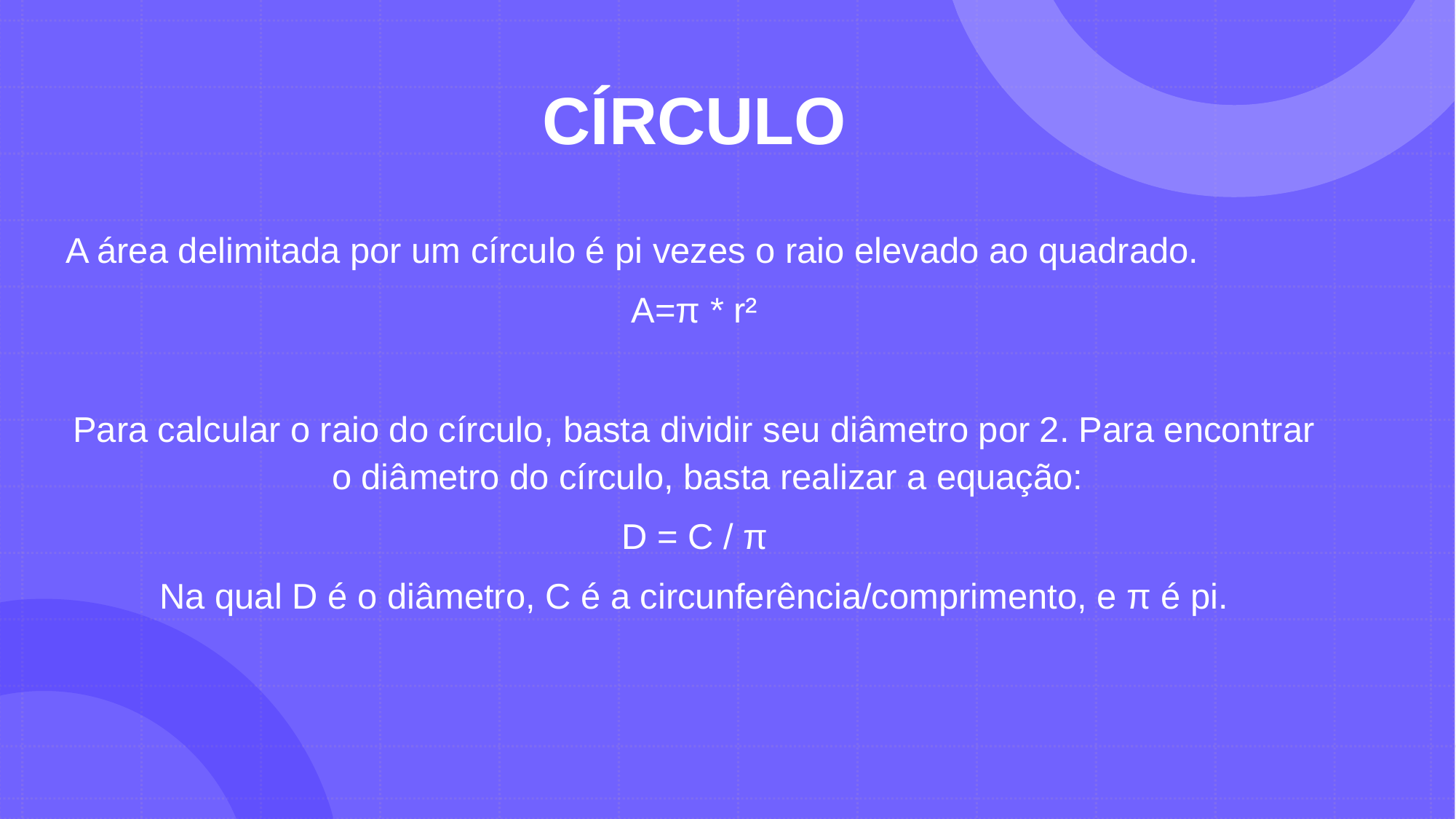

# CÍRCULO
A área delimitada por um círculo é pi vezes o raio elevado ao quadrado.
A=π * r²

Para calcular o raio do círculo, basta dividir seu diâmetro por 2. Para encontrar o diâmetro do círculo, basta realizar a equação:
D = C / π
Na qual D é o diâmetro, C é a circunferência/comprimento, e π é pi.